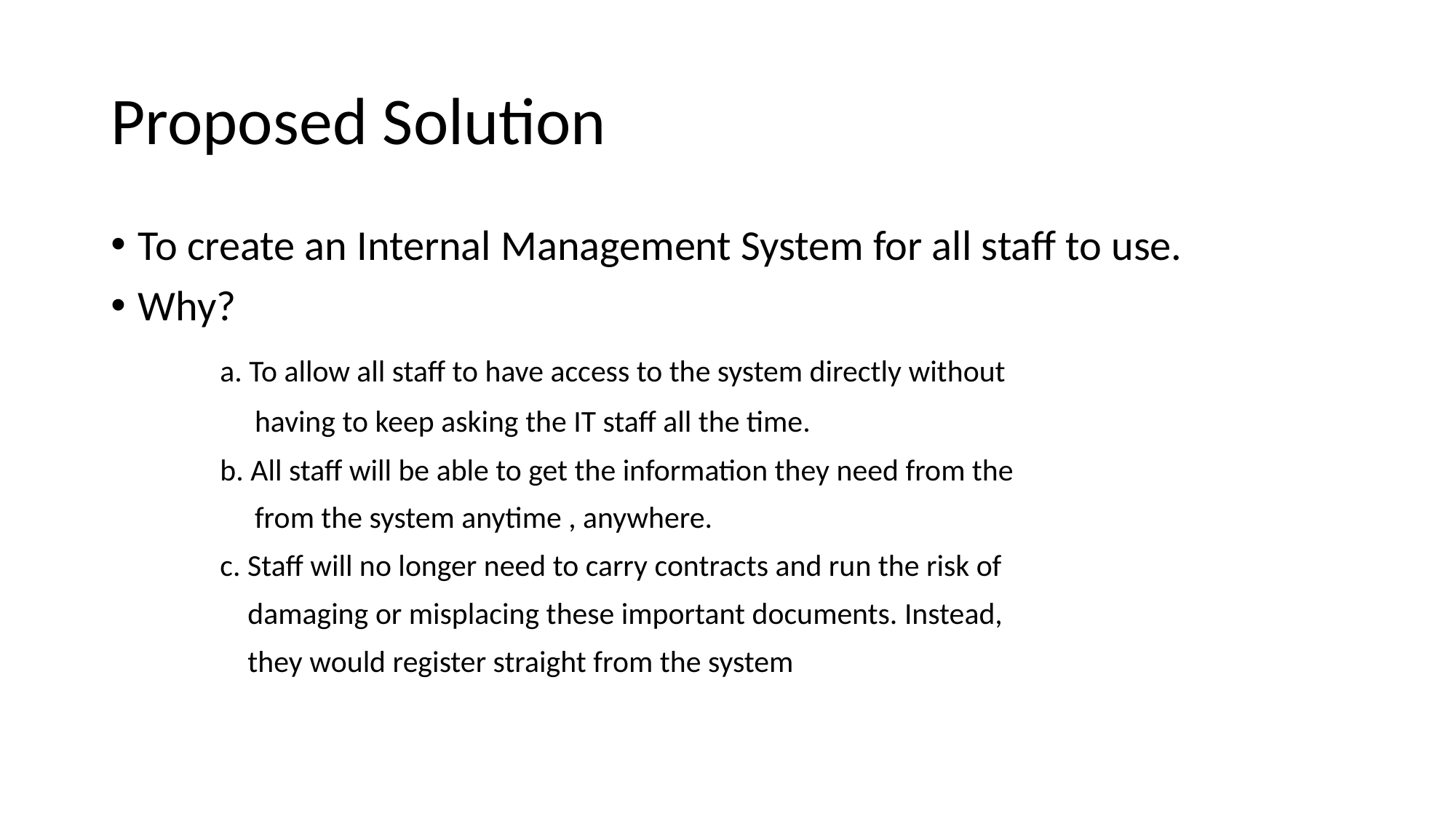

# Proposed Solution
To create an Internal Management System for all staff to use.
Why?
	a. To allow all staff to have access to the system directly without
	     having to keep asking the IT staff all the time.
	b. All staff will be able to get the information they need from the
	     from the system anytime , anywhere.
	c. Staff will no longer need to carry contracts and run the risk of
	    damaging or misplacing these important documents. Instead,
	    they would register straight from the system